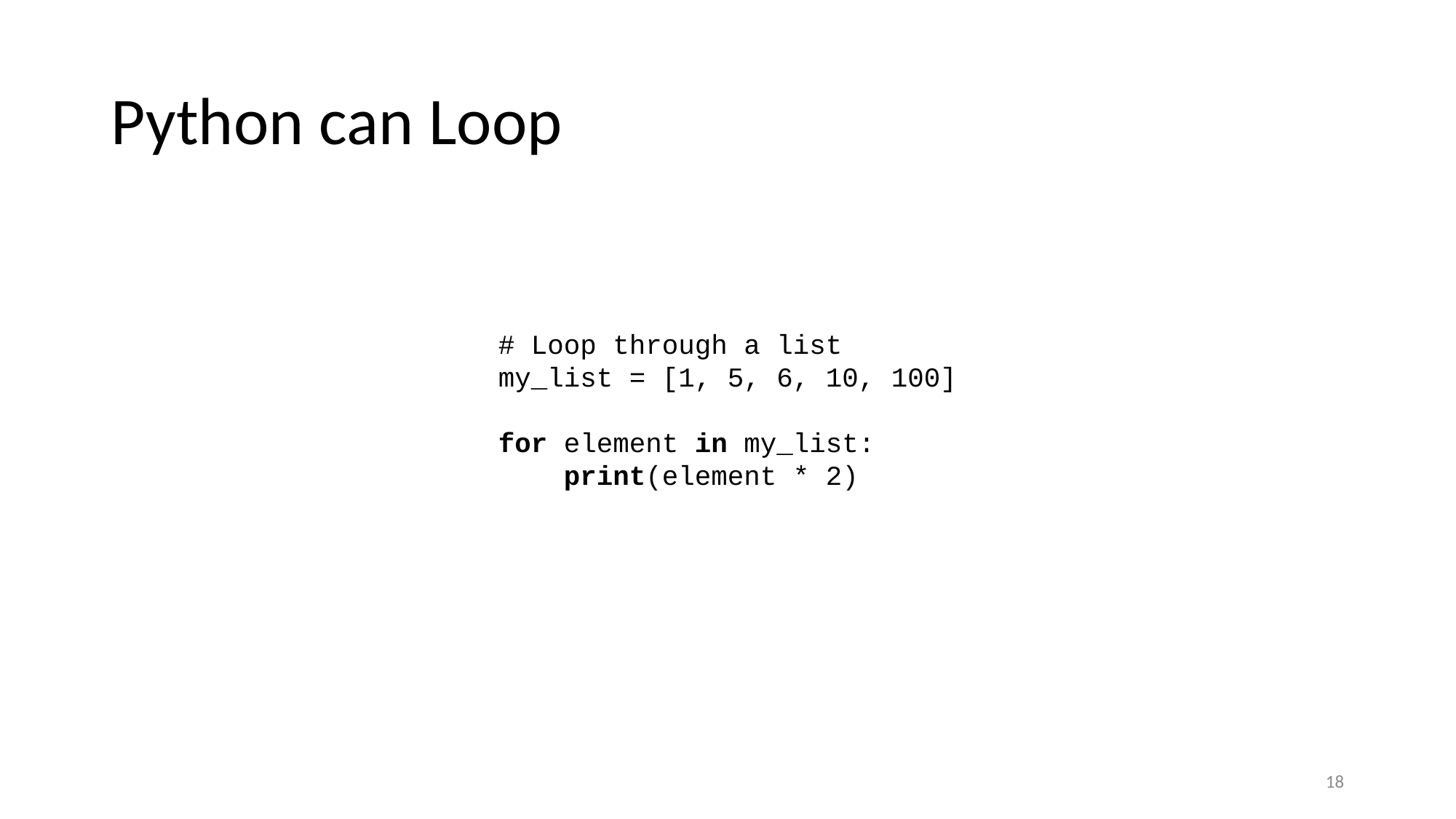

# Python can Loop
# Loop through a list
my_list = [1, 5, 6, 10, 100]

for element in my_list:
    print(element * 2)
18